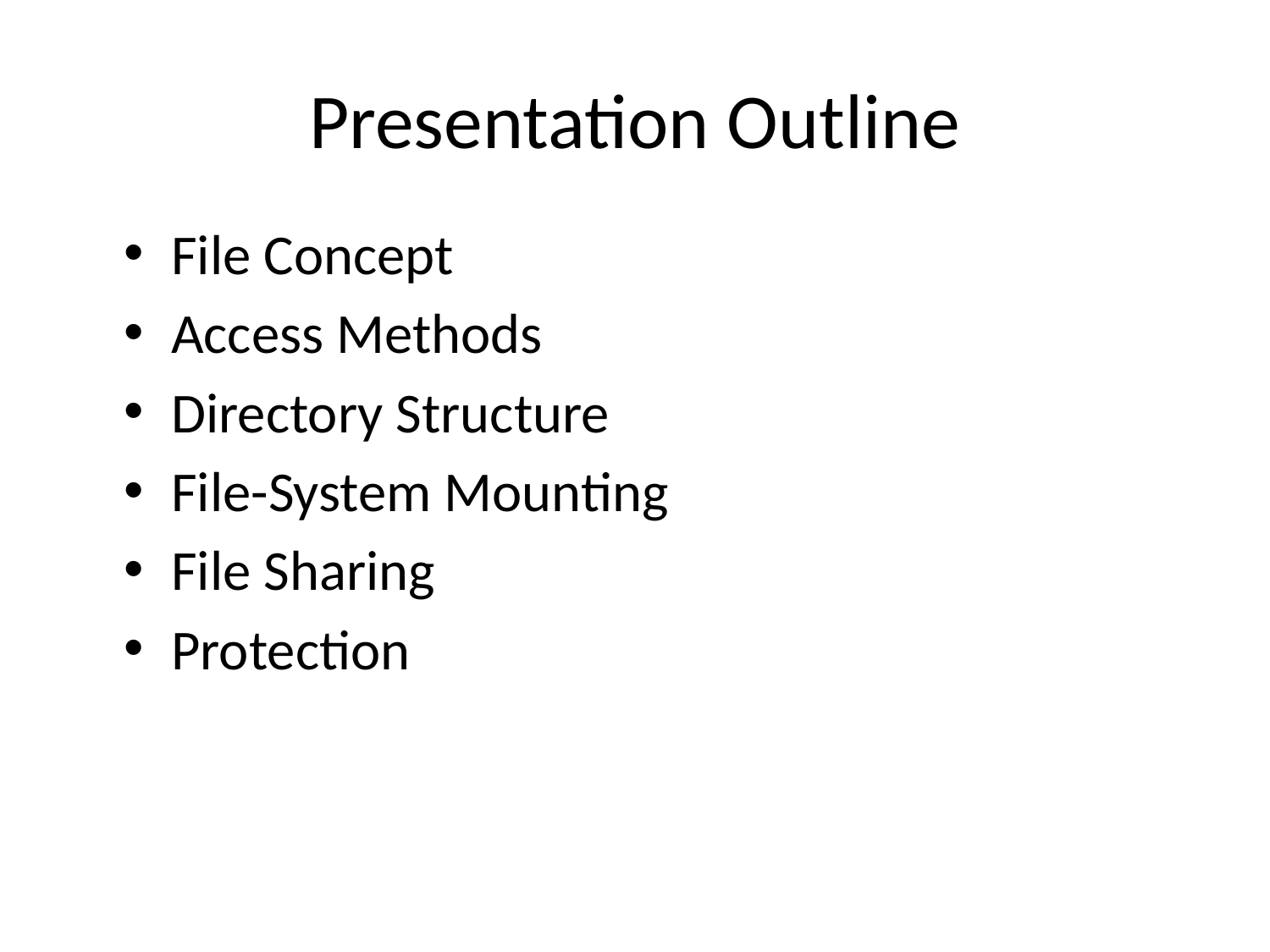

# Presentation Outline
File Concept
Access Methods
Directory Structure
File-System Mounting
File Sharing
Protection